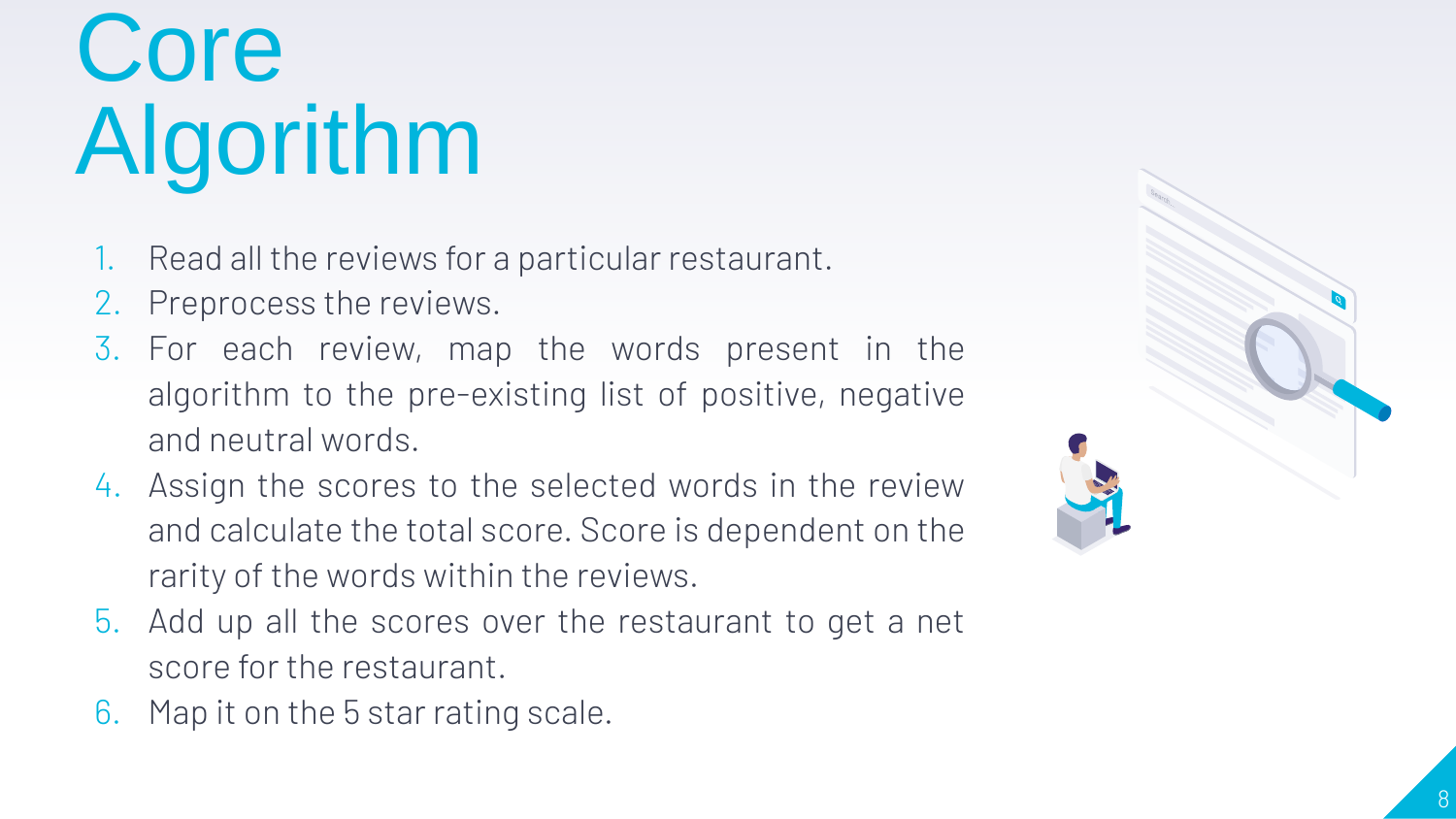

Core Algorithm

Read all the reviews for a particular restaurant.
Preprocess the reviews.
For each review, map the words present in the algorithm to the pre-existing list of positive, negative and neutral words.
Assign the scores to the selected words in the review and calculate the total score. Score is dependent on the rarity of the words within the reviews.
Add up all the scores over the restaurant to get a net score for the restaurant.
Map it on the 5 star rating scale.
8